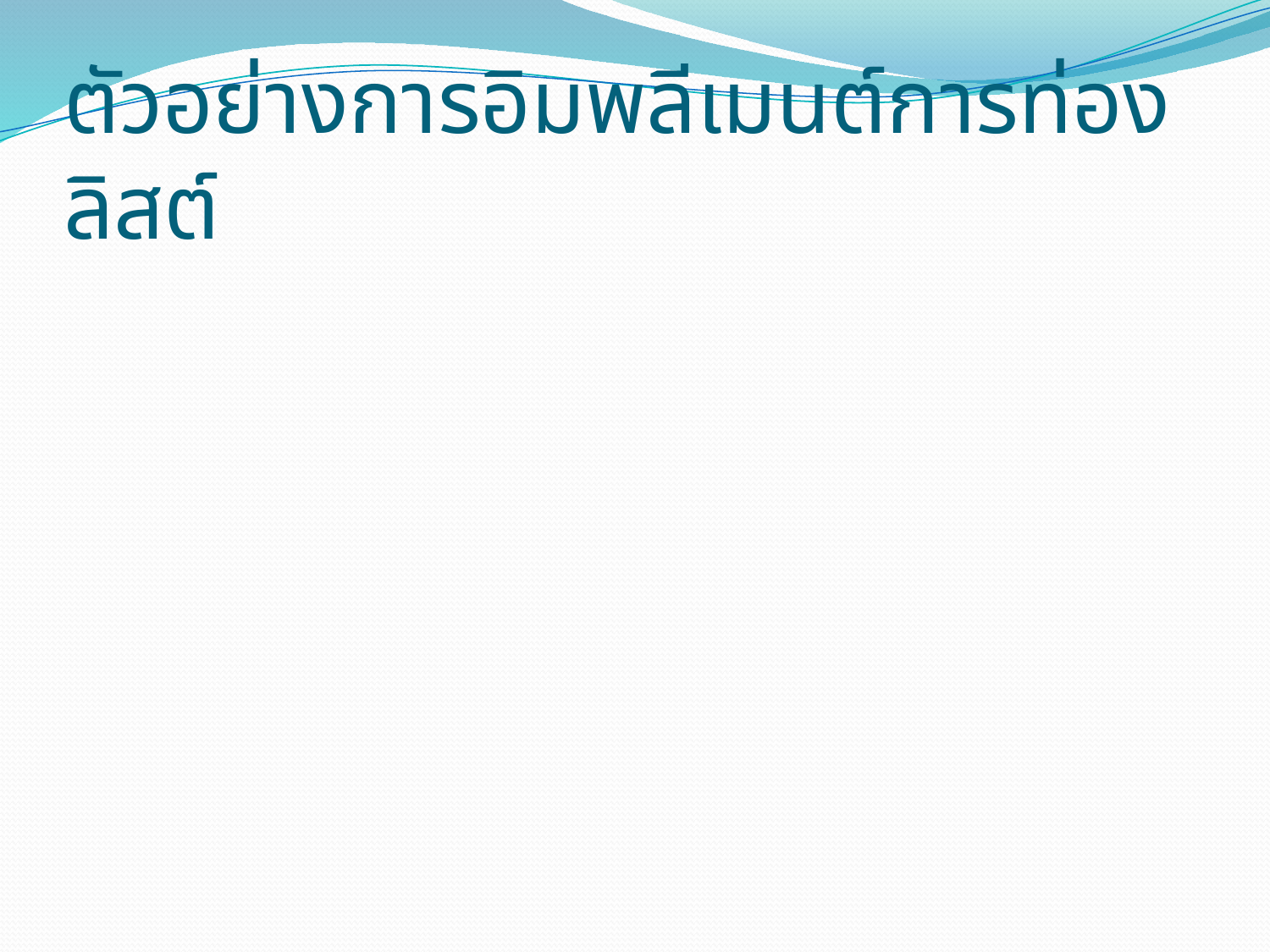

# ตัวอย่างการอิมพลีเมนต์การท่องลิสต์